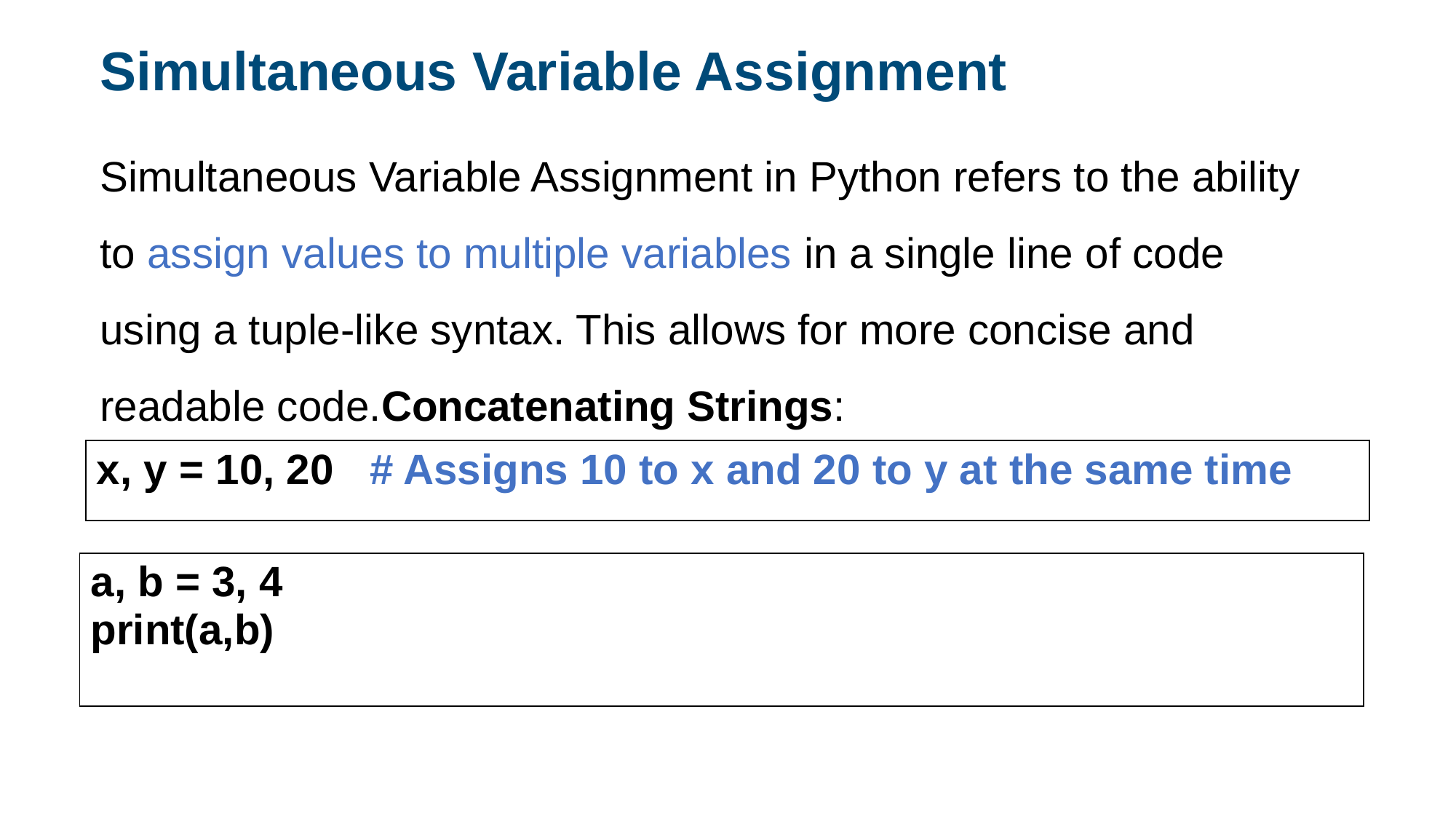

Simultaneous Variable Assignment
Simultaneous Variable Assignment in Python refers to the ability to assign values to multiple variables in a single line of code using a tuple-like syntax. This allows for more concise and readable code.Concatenating Strings:
| x, y = 10, 20 # Assigns 10 to x and 20 to y at the same time |
| --- |
| a, b = 3, 4 print(a,b) |
| --- |